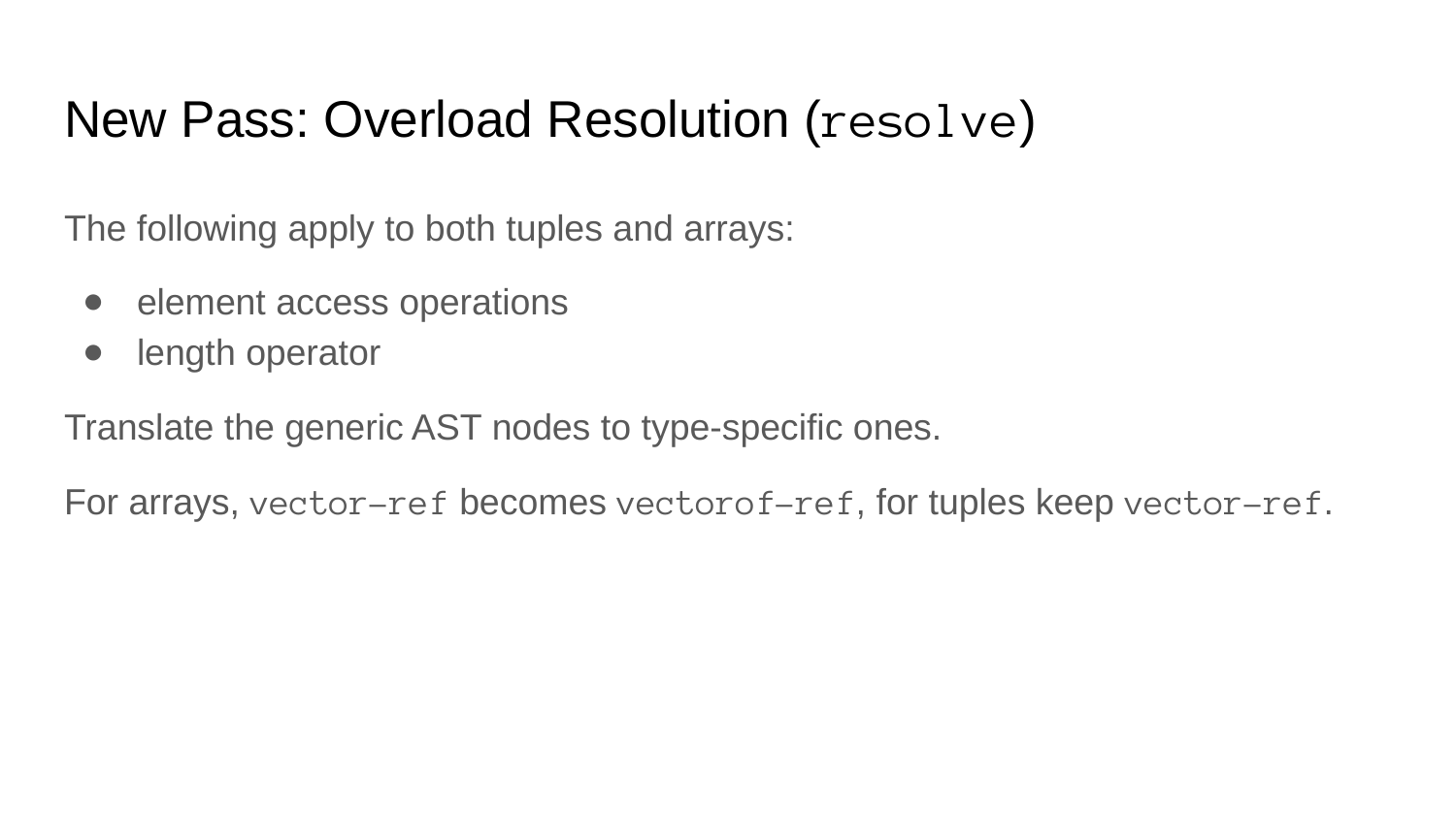

# New Pass: Overload Resolution (resolve)
The following apply to both tuples and arrays:
element access operations
length operator
Translate the generic AST nodes to type-specific ones.
For arrays, vector-ref becomes vectorof-ref, for tuples keep vector-ref.